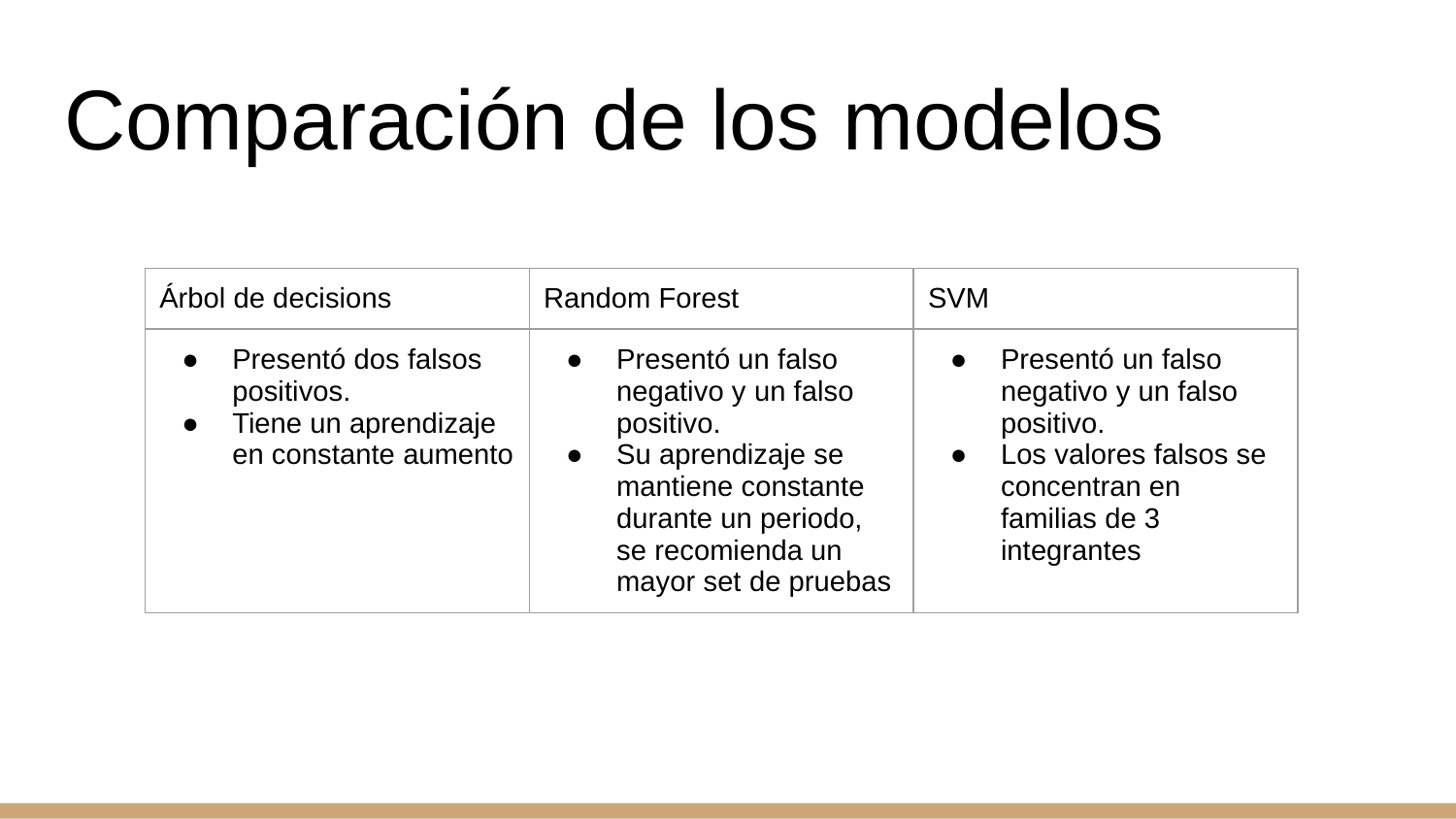

# Comparación de los modelos
| Árbol de decisions | Random Forest | SVM |
| --- | --- | --- |
| Presentó dos falsos positivos. Tiene un aprendizaje en constante aumento | Presentó un falso negativo y un falso positivo. Su aprendizaje se mantiene constante durante un periodo, se recomienda un mayor set de pruebas | Presentó un falso negativo y un falso positivo. Los valores falsos se concentran en familias de 3 integrantes |